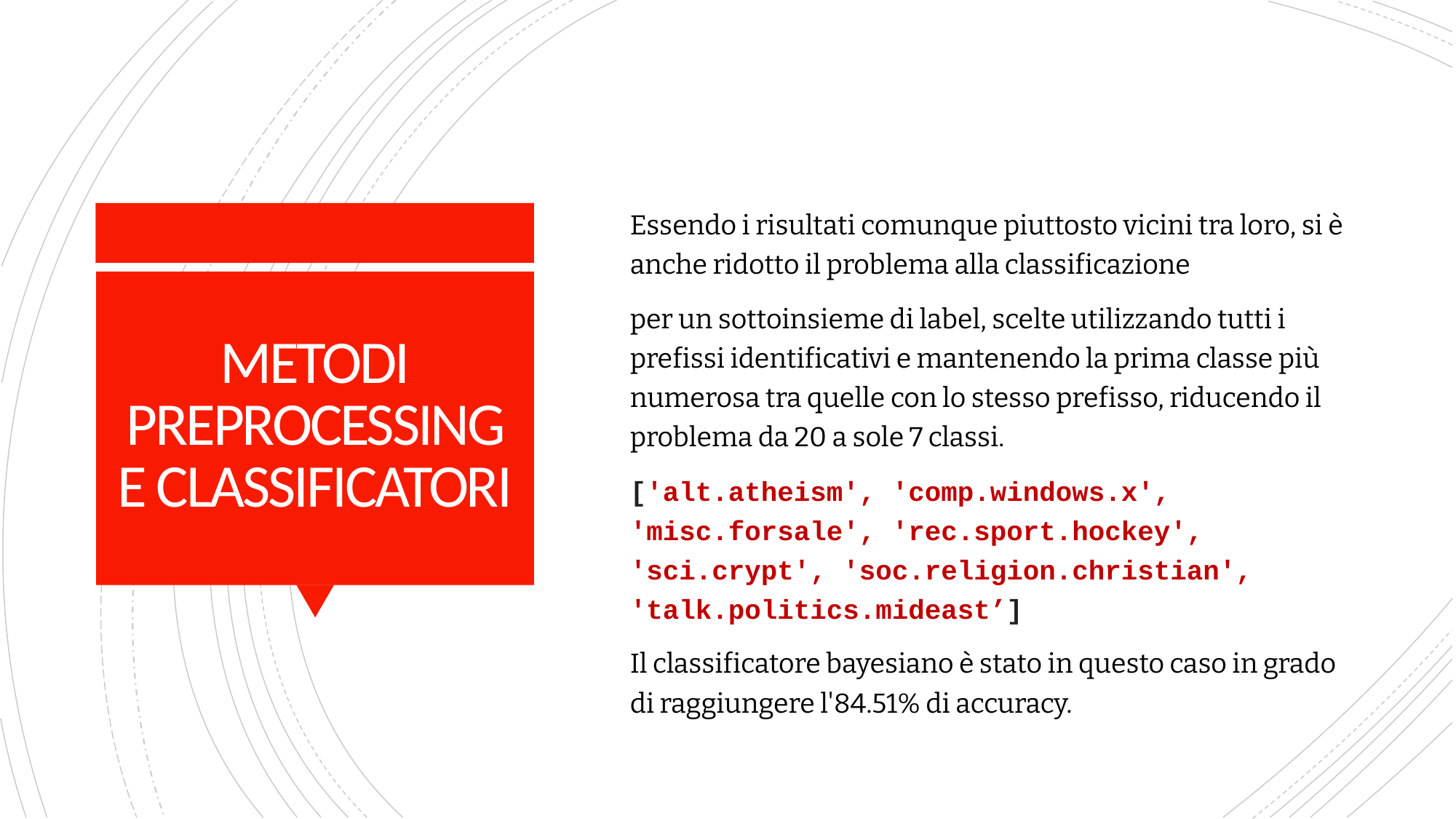

Essendo i risultati comunque piuttosto vicini tra loro, si è anche ridotto il problema alla classificazione
per un sottoinsieme di label, scelte utilizzando tutti i prefissi identificativi e mantenendo la prima classe più numerosa tra quelle con lo stesso prefisso, riducendo il problema da 20 a sole 7 classi.
['alt.atheism', 'comp.windows.x', 'misc.forsale', 'rec.sport.hockey', 'sci.crypt', 'soc.religion.christian', 'talk.politics.mideast’]
Il classificatore bayesiano è stato in questo caso in grado di raggiungere l'84.51% di accuracy.

# METODI PREPROCESSING E CLASSIFICATORI